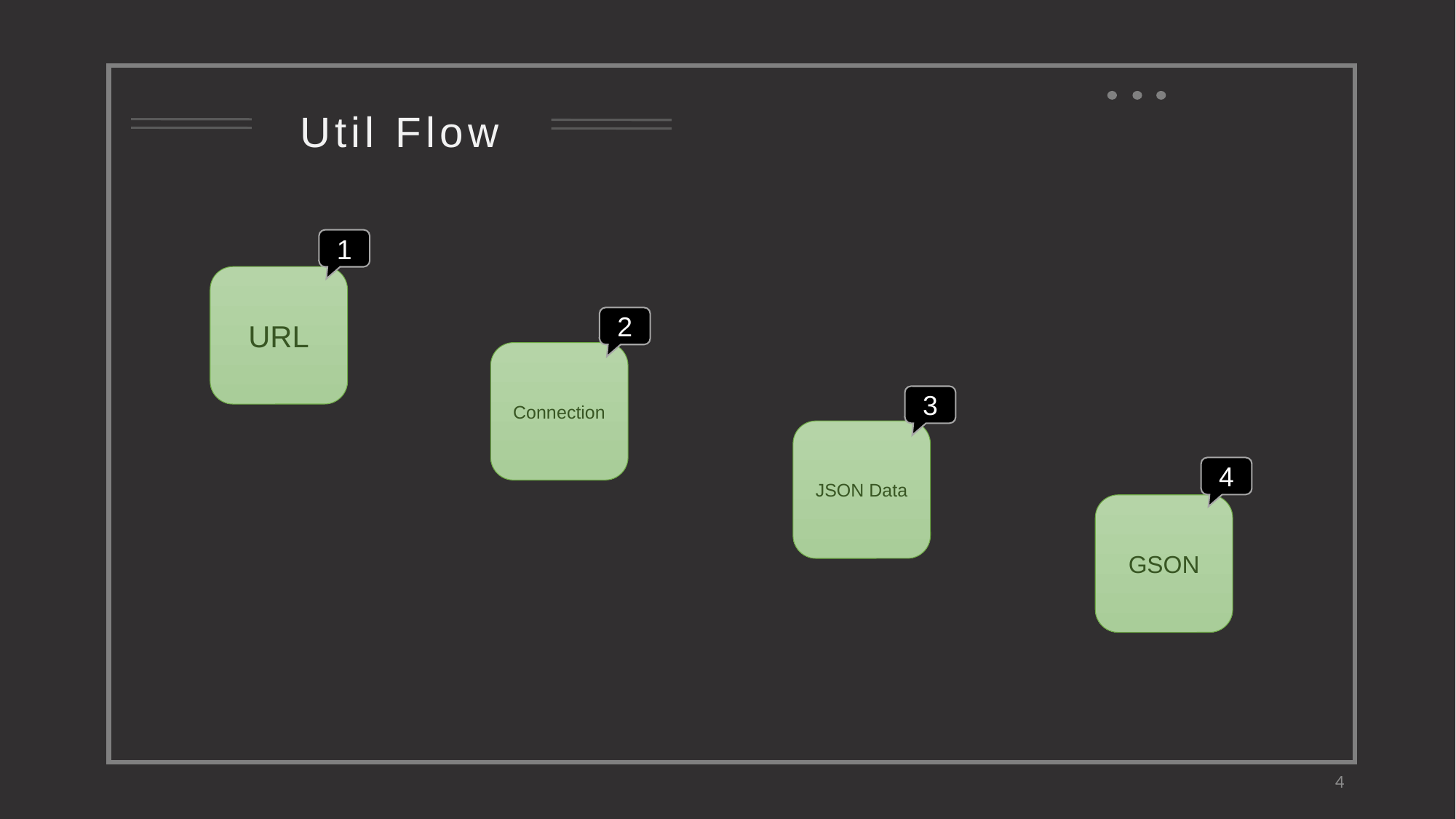

Util Flow

1
URL
2
Connection
3
JSON Data
4
GSON
4